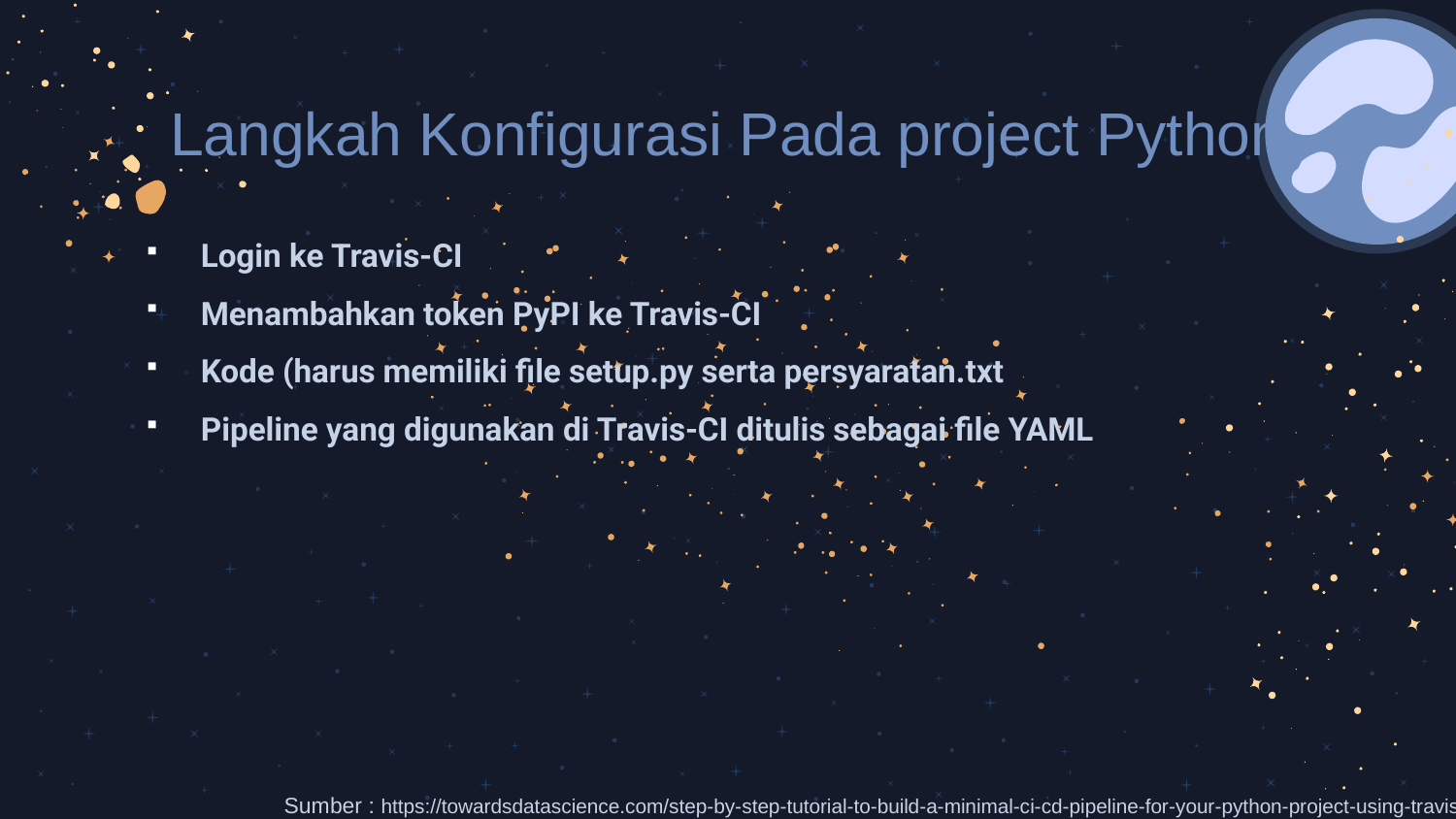

# Langkah Konfigurasi Pada project Python
Login ke Travis-CI
Menambahkan token PyPI ke Travis-CI
Kode (harus memiliki file setup.py serta persyaratan.txt
Pipeline yang digunakan di Travis-CI ditulis sebagai file YAML

Sumber : https://towardsdatascience.com/step-by-step-tutorial-to-build-a-minimal-ci-cd-pipeline-for-your-python-project-using-travis-ci-c074e42f0c65